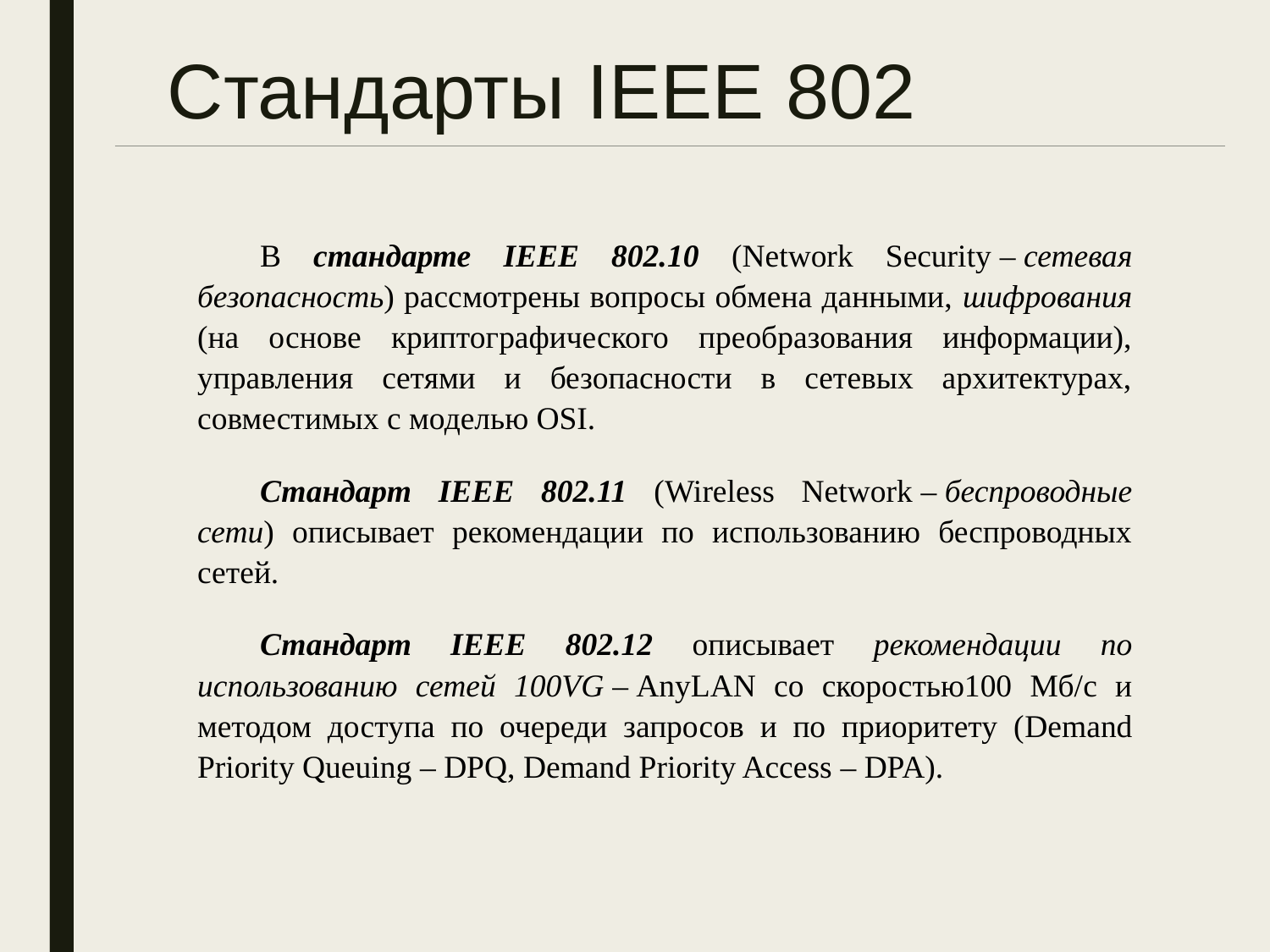

# Стандарты IEEE 802
В стандарте IEEE 802.10 (Network Security – сетевая безопасность) рассмотрены вопросы обмена данными, шифрования (на основе криптографического преобразования информации), управления сетями и безопасности в сетевых архитектурах, совместимых с моделью OSI.

Стандарт IEEE 802.11 (Wireless Network – беспроводные сети) описывает рекомендации по использованию беспроводных сетей.

Стандарт IEEE 802.12 описывает рекомендации по использованию сетей 100VG – AnyLAN со скоростью100 Мб/с и методом доступа по очереди запросов и по приоритету (Demand Priority Queuing – DPQ, Demand Priority Access – DPA).